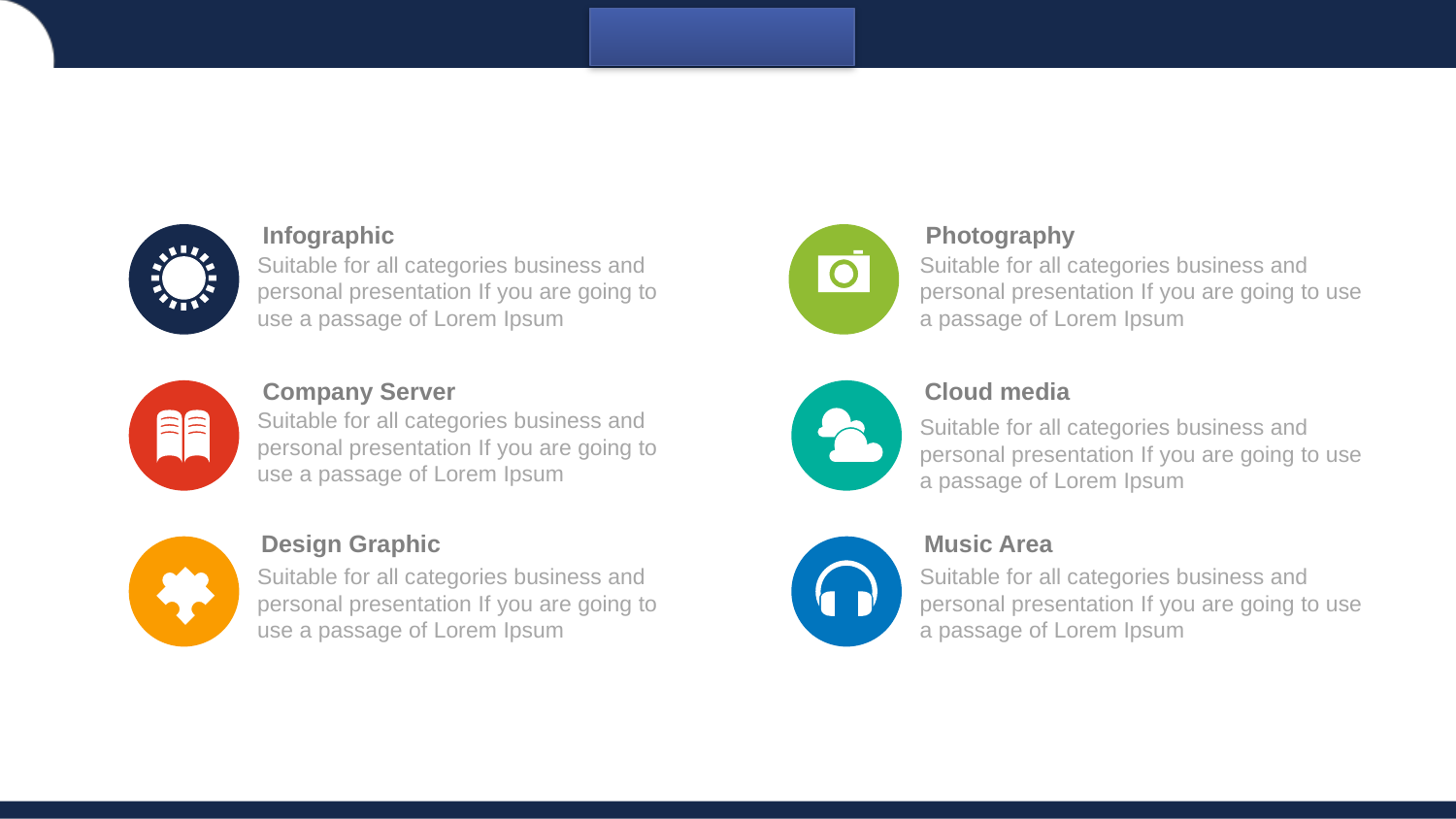

Infographic
Photography

Suitable for all categories business and personal presentation If you are going to use a passage of Lorem Ipsum
Suitable for all categories business and personal presentation If you are going to use a passage of Lorem Ipsum

Company Server
Cloud media

Suitable for all categories business and personal presentation If you are going to use a passage of Lorem Ipsum
Suitable for all categories business and personal presentation If you are going to use a passage of Lorem Ipsum

Design Graphic
Music Area

Suitable for all categories business and personal presentation If you are going to use a passage of Lorem Ipsum
Suitable for all categories business and personal presentation If you are going to use a passage of Lorem Ipsum